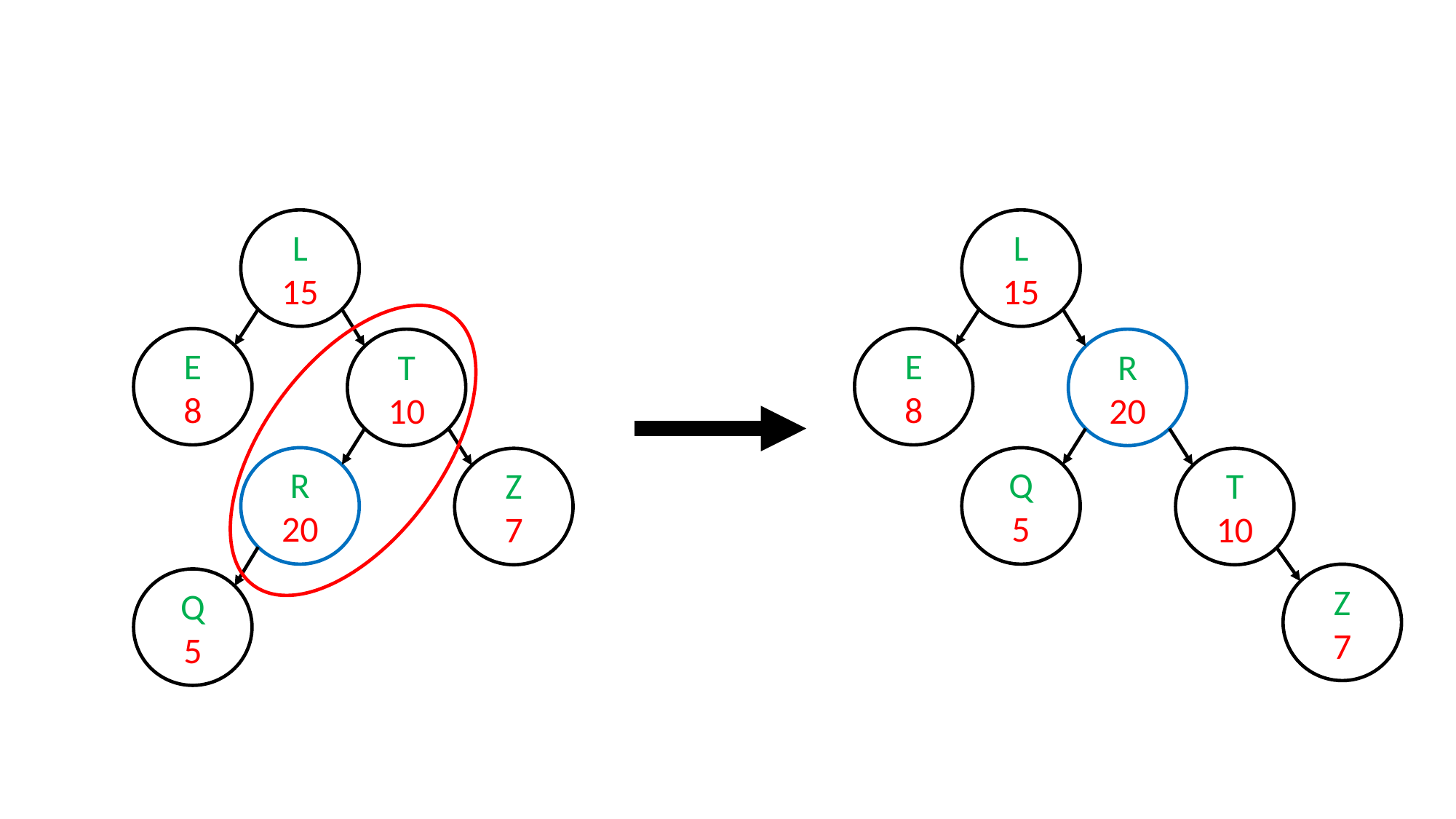

L
15
L
15
E
8
E
8
T
10
R
20

R
20
Q
5
Z
7
T
10
Z
7
Q
5